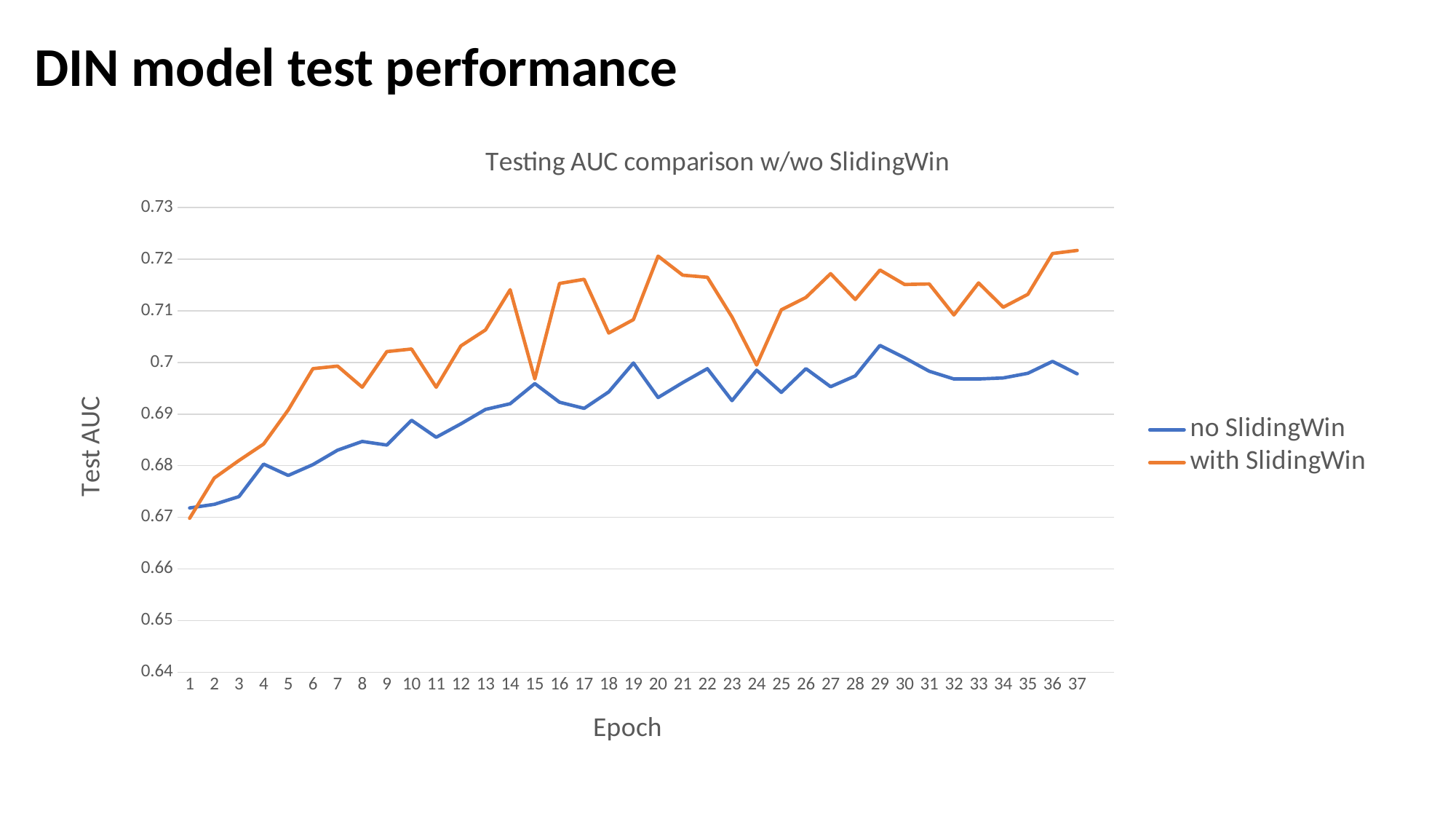

DIN model test performance

### Chart: Testing AUC comparison w/wo SlidingWin

| Category | no SlidingWin |  |
|---|---|---|